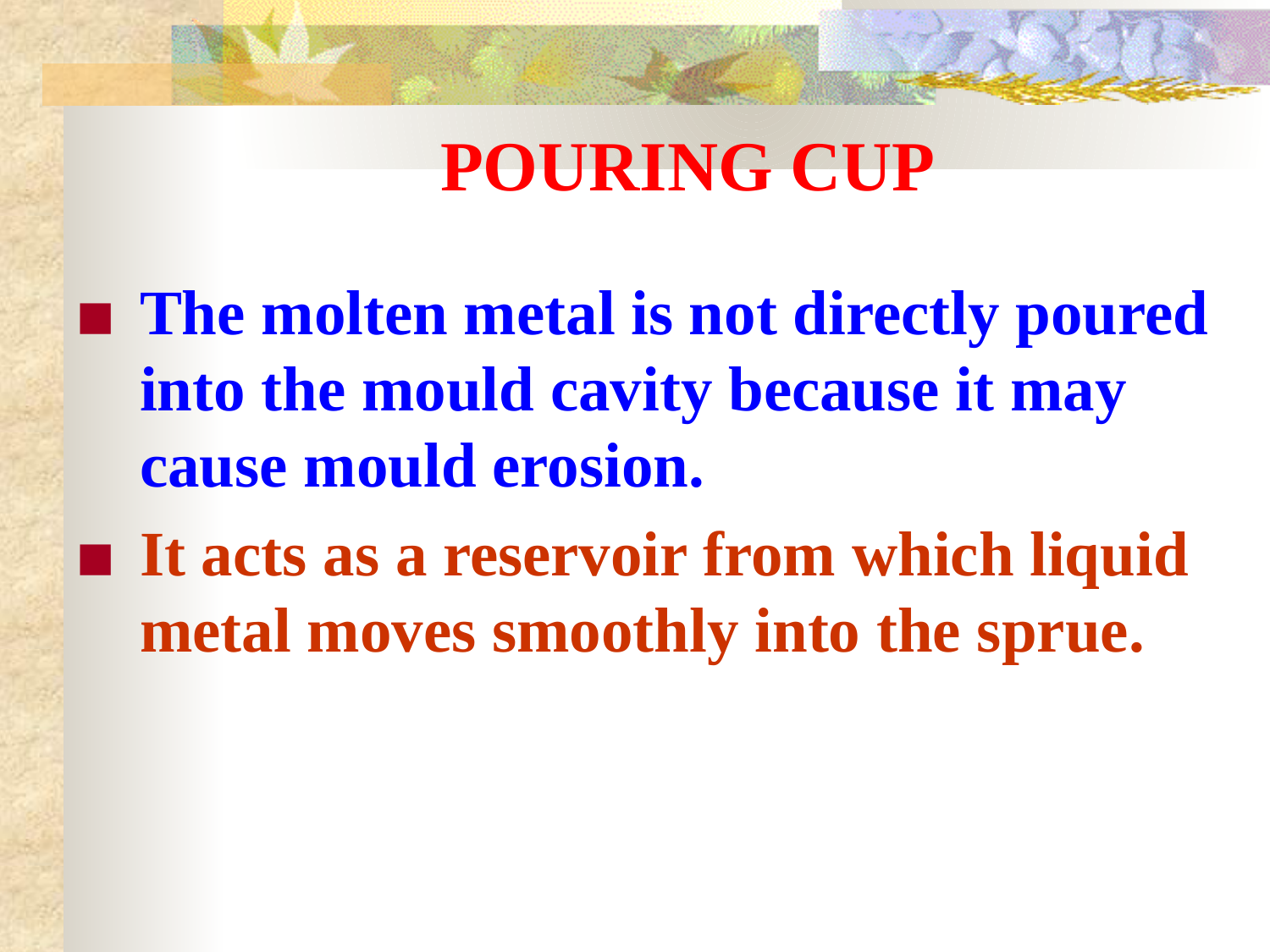

# POURING CUP
The molten metal is not directly poured into the mould cavity because it may cause mould erosion.
It acts as a reservoir from which liquid metal moves smoothly into the sprue.